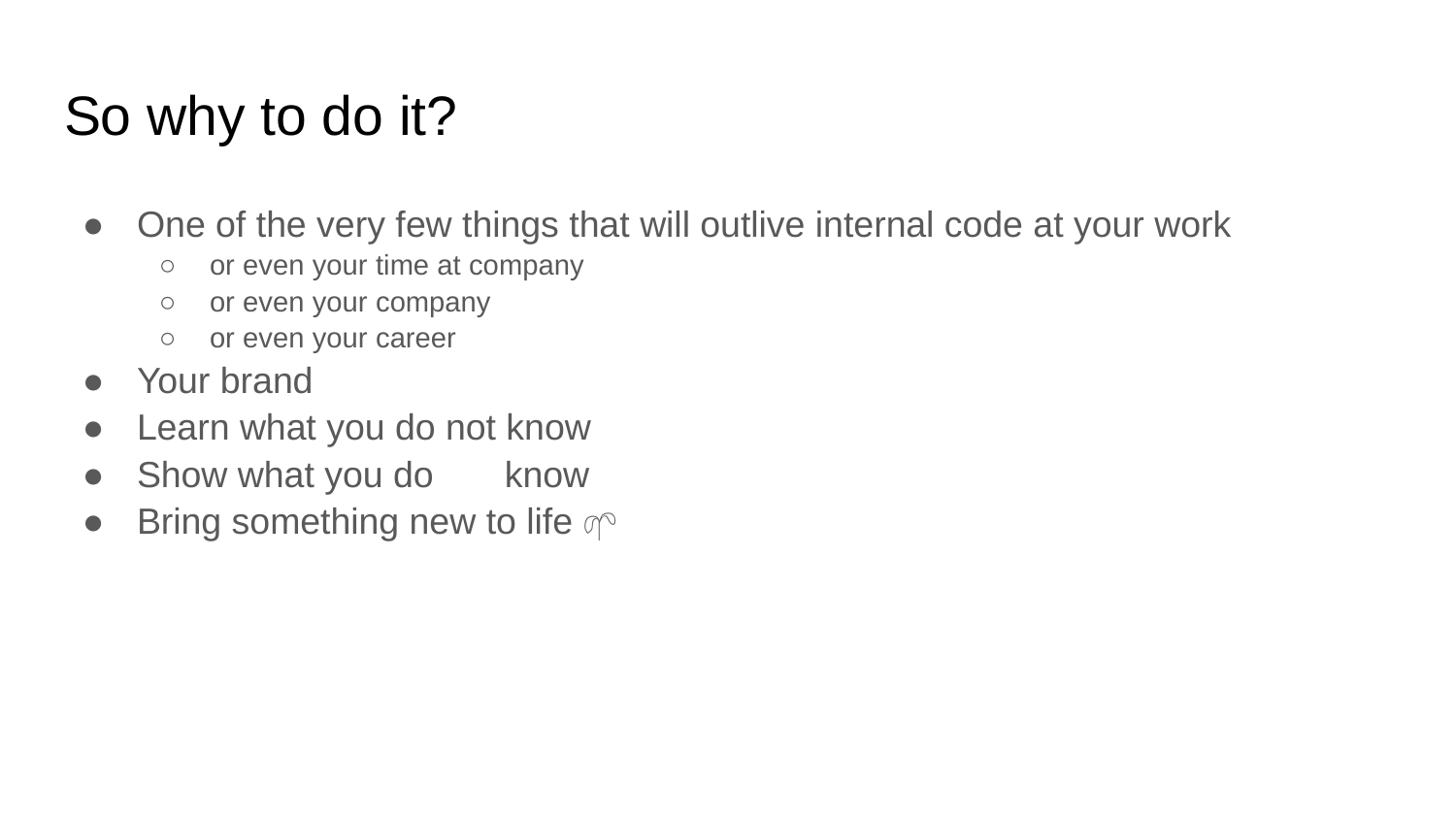

# So why to do it?
One of the very few things that will outlive internal code at your work
or even your time at company
or even your company
or even your career
Your brand
Learn what you do not know
Show what you do       know
Bring something new to life 🌱